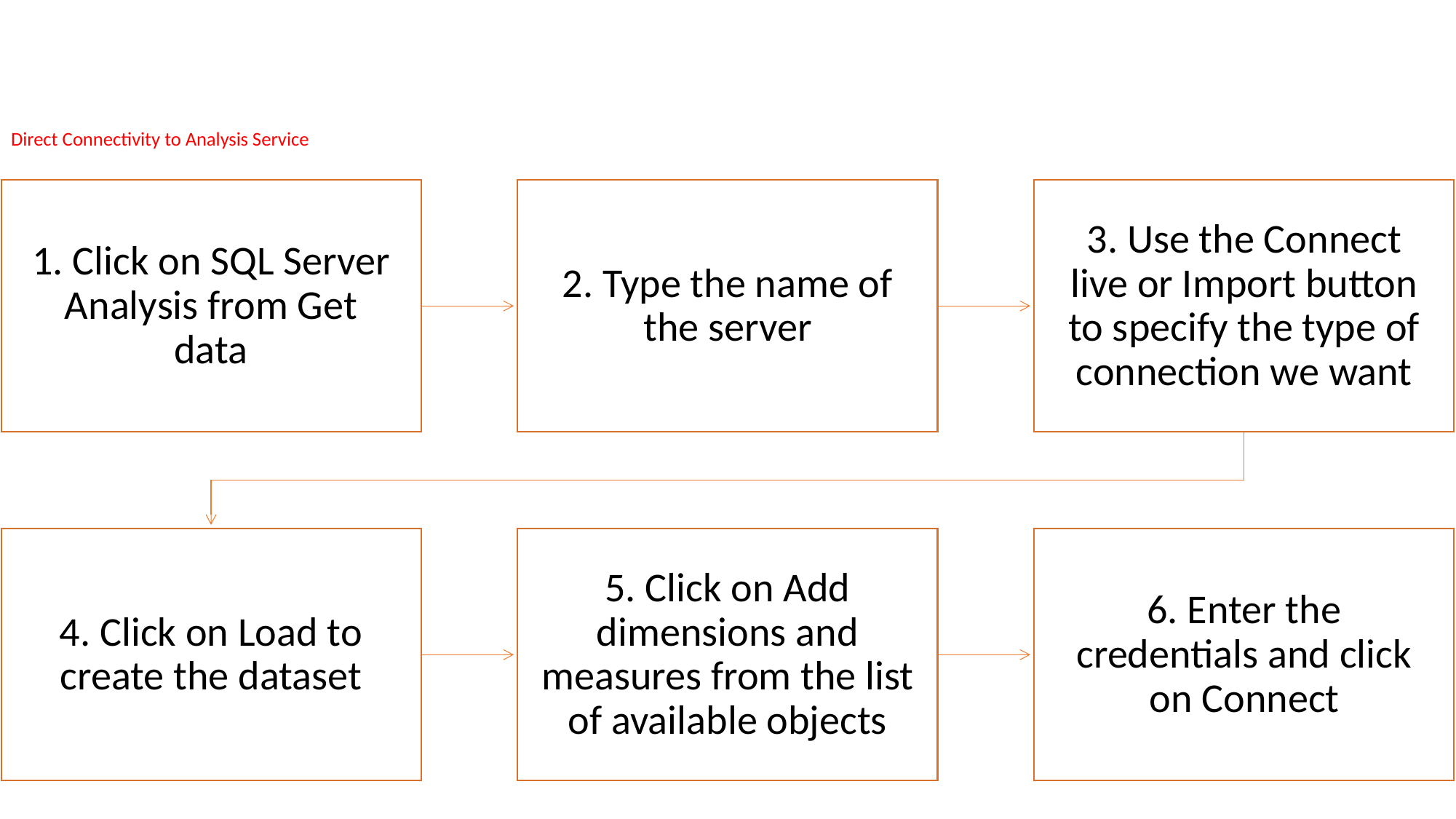

# Direct Connectivity to Analysis Service

1. Click on SQL Server Analysis from Get data

2. Type the name of the server

3. Use the Connect live or Import button to specify the type of connection we want

4. Click on Load to create the dataset

5. Click on Add dimensions and measures from the list of available objects
6. Enter the credentials and click on Connect